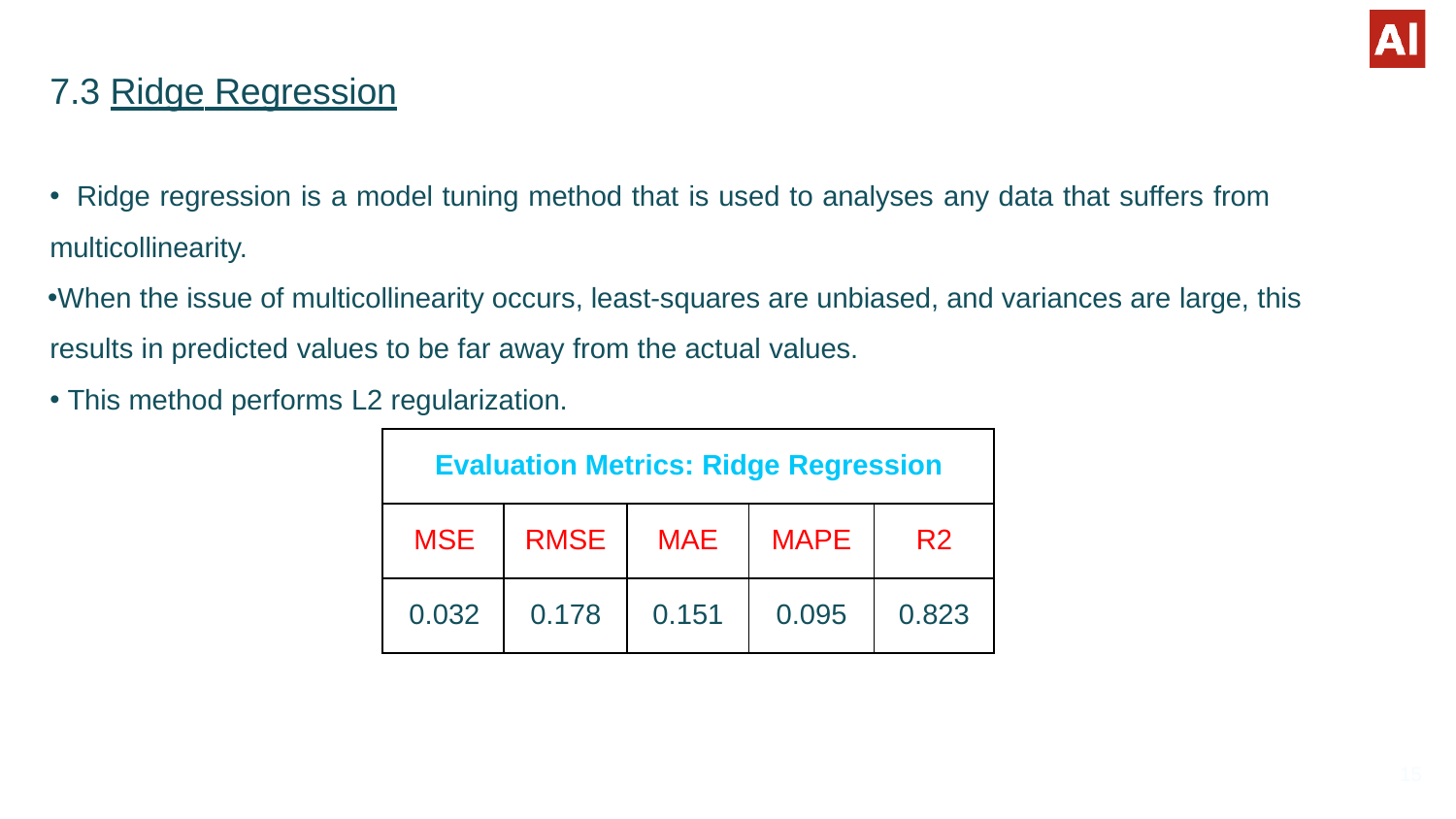

# 7.3 Ridge Regression
Ridge regression is a model tuning method that is used to analyses any data that suffers from
multicollinearity.
When the issue of multicollinearity occurs, least-squares are unbiased, and variances are large, this  results in predicted values to be far away from the actual values.
This method performs L2 regularization.
| Evaluation Metrics: Ridge Regression |  |  |  |  |
| --- | --- | --- | --- | --- |
| MSE | RMSE | MAE | MAPE | R2 |
| 0.032 | 0.178 | 0.151 | 0.095 | 0.823 |
15